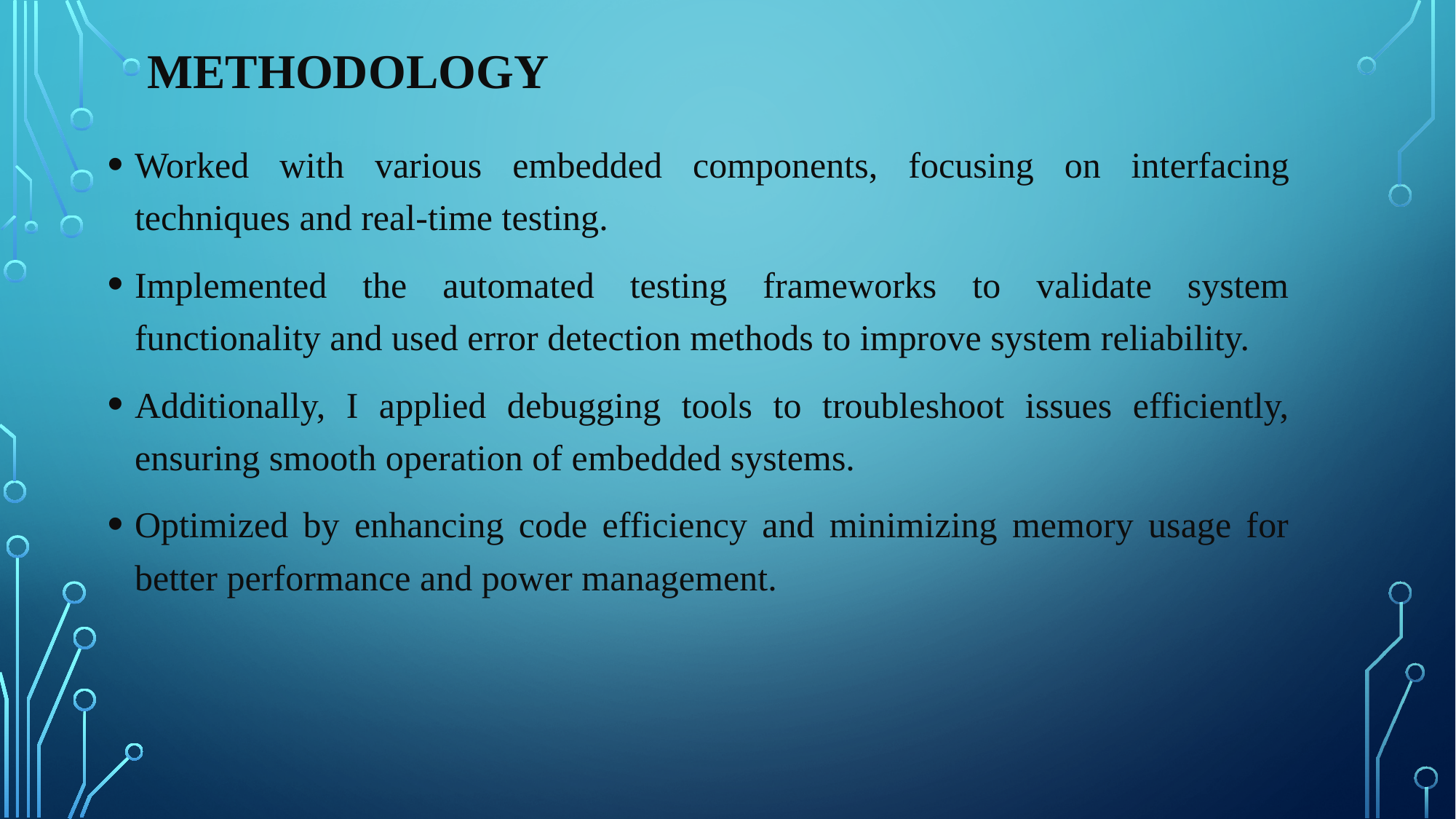

# methodology
Worked with various embedded components, focusing on interfacing techniques and real-time testing.
Implemented the automated testing frameworks to validate system functionality and used error detection methods to improve system reliability.
Additionally, I applied debugging tools to troubleshoot issues efficiently, ensuring smooth operation of embedded systems.
Optimized by enhancing code efficiency and minimizing memory usage for better performance and power management.